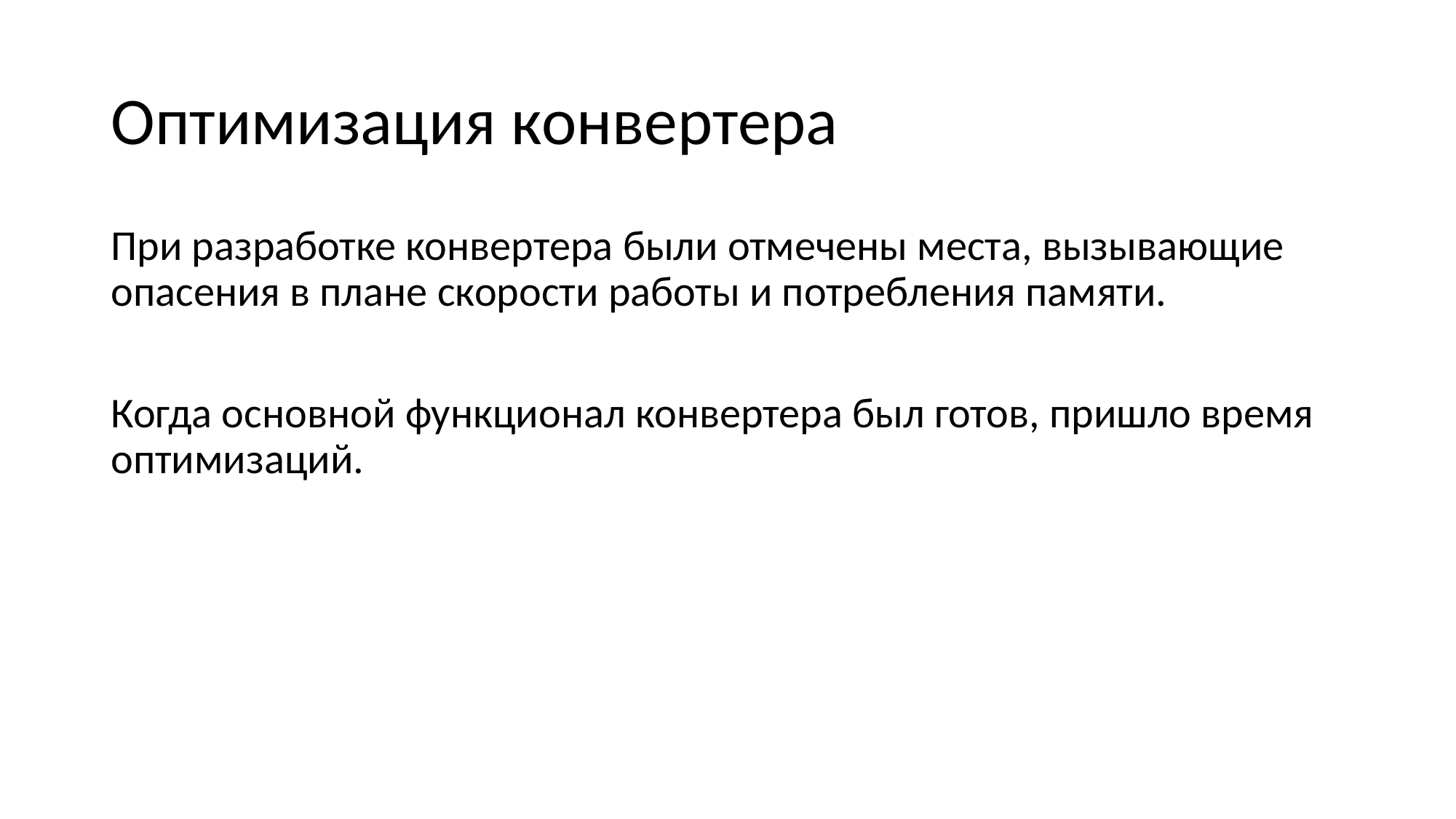

# Оптимизация конвертера
При разработке конвертера были отмечены места, вызывающие опасения в плане скорости работы и потребления памяти.

Когда основной функционал конвертера был готов, пришло время оптимизаций.